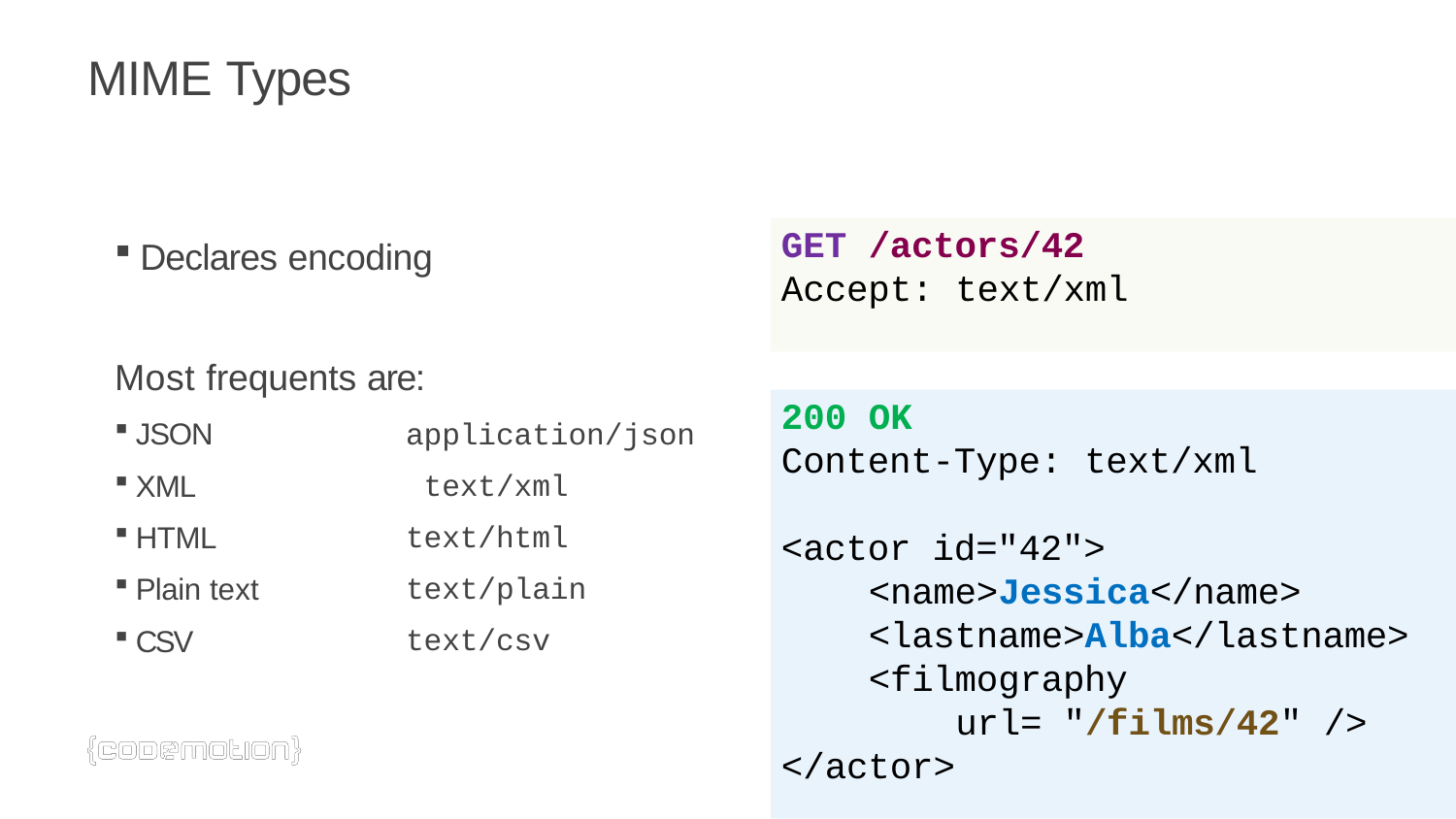

# MIME Types

GET /actors/42
Accept: text/xml
Declares encoding
Most frequents are:

200 OK
Content-Type: text/xml
JSON
XML
HTML
Plain text
CSV
application/json  text/xml  text/html  text/plain  text/csv
<actor id="42">
<name>Jessica</name>
<lastname>Alba</lastname>
<filmography
url= "/films/42" />
</actor>